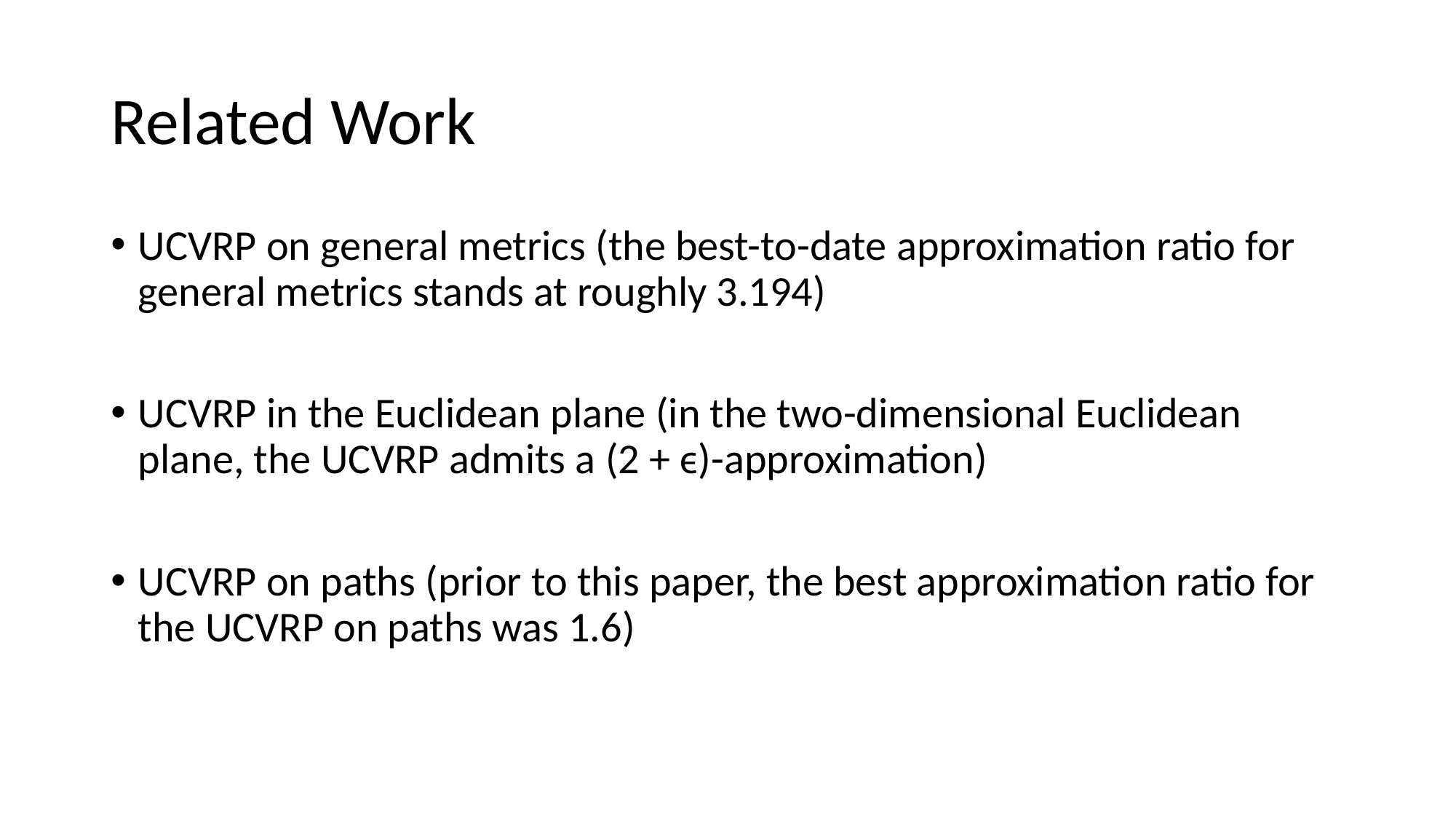

# Related Work
UCVRP on general metrics (the best-to-date approximation ratio for general metrics stands at roughly 3.194)

UCVRP in the Euclidean plane (in the two-dimensional Euclidean plane, the UCVRP admits a (2 + ϵ)-approximation)

UCVRP on paths (prior to this paper, the best approximation ratio for the UCVRP on paths was 1.6)